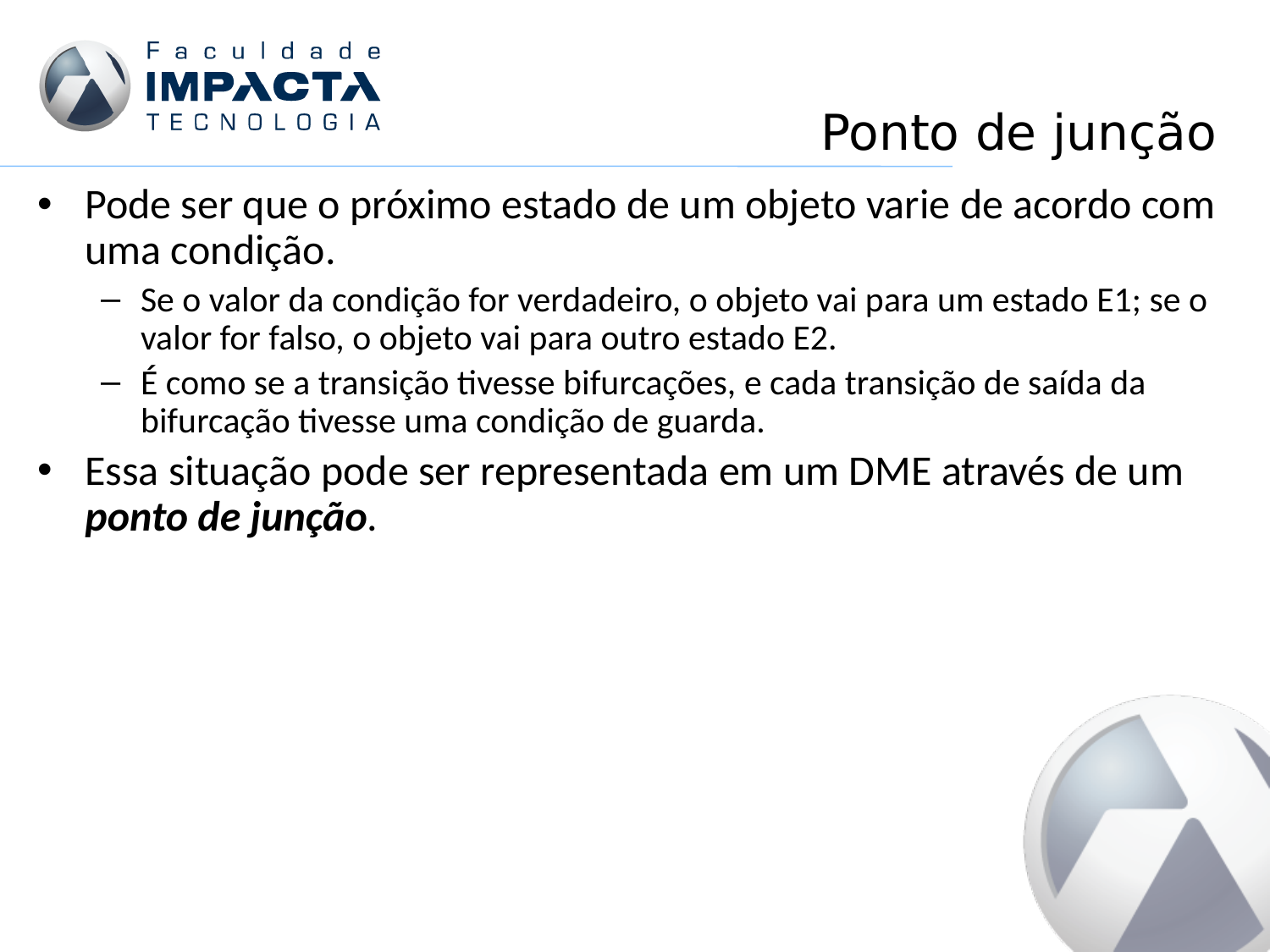

# Ponto de junção
Pode ser que o próximo estado de um objeto varie de acordo com uma condição.
Se o valor da condição for verdadeiro, o objeto vai para um estado E1; se o valor for falso, o objeto vai para outro estado E2.
É como se a transição tivesse bifurcações, e cada transição de saída da bifurcação tivesse uma condição de guarda.
Essa situação pode ser representada em um DME através de um ponto de junção.